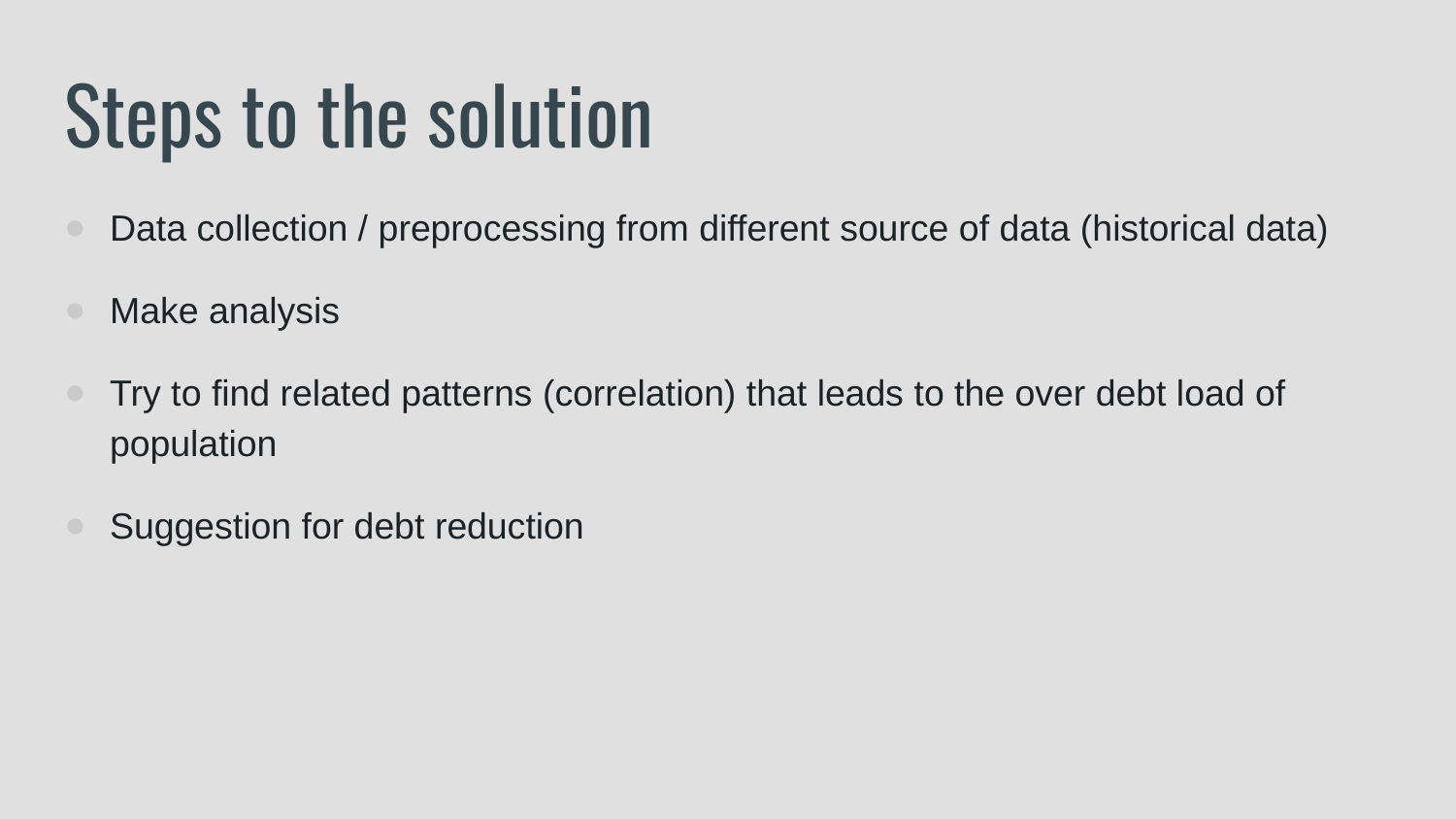

# Steps to the solution
Data collection / preprocessing from different source of data (historical data)
Make analysis
Try to find related patterns (correlation) that leads to the over debt load of population
Suggestion for debt reduction